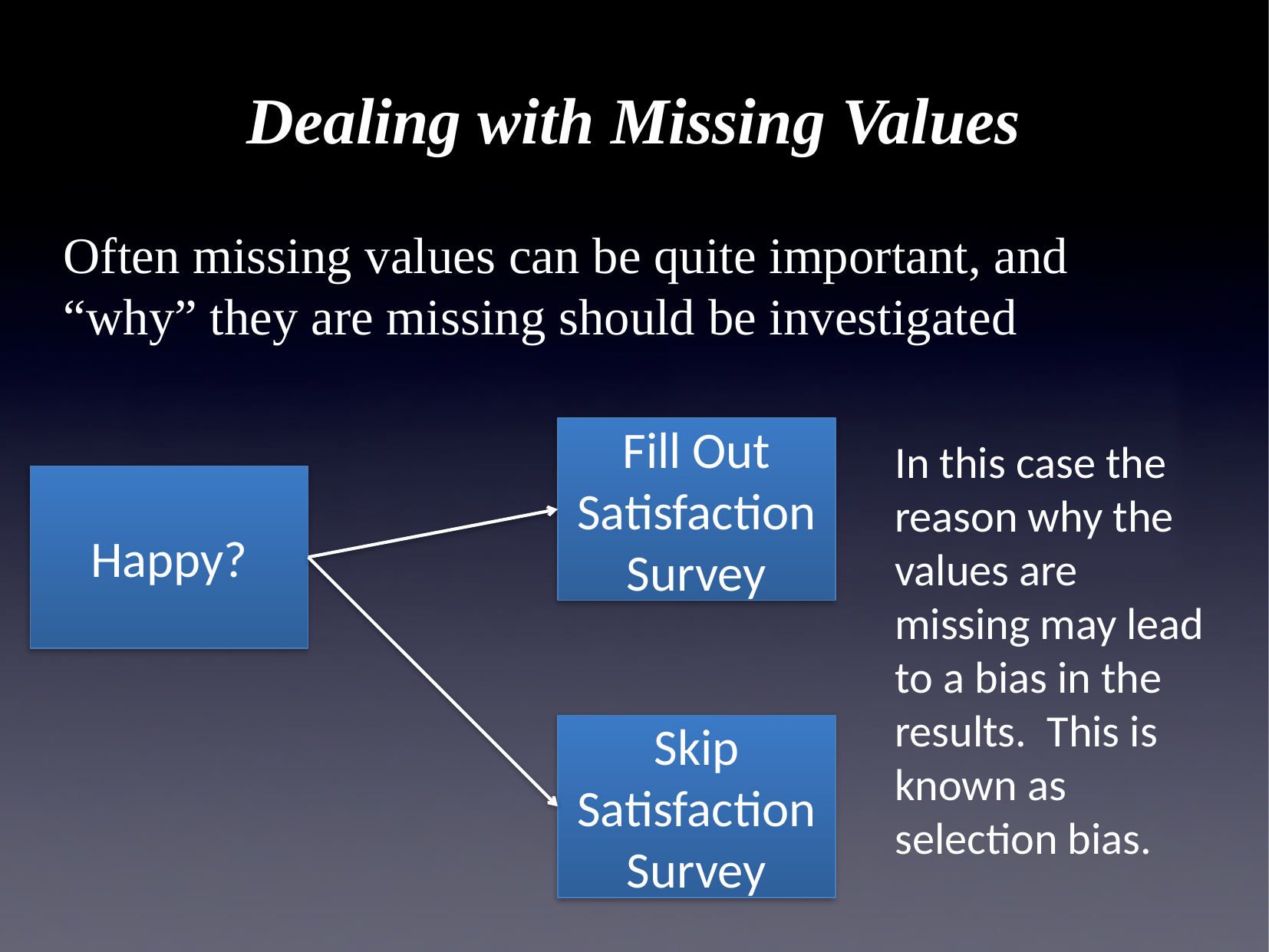

# Dealing with Missing Values
Often missing values can be quite important, and “why” they are missing should be investigated
Fill Out Satisfaction Survey
In this case the reason why the values are missing may lead to a bias in the results.  This is known as selection bias.
Happy?
Skip Satisfaction Survey